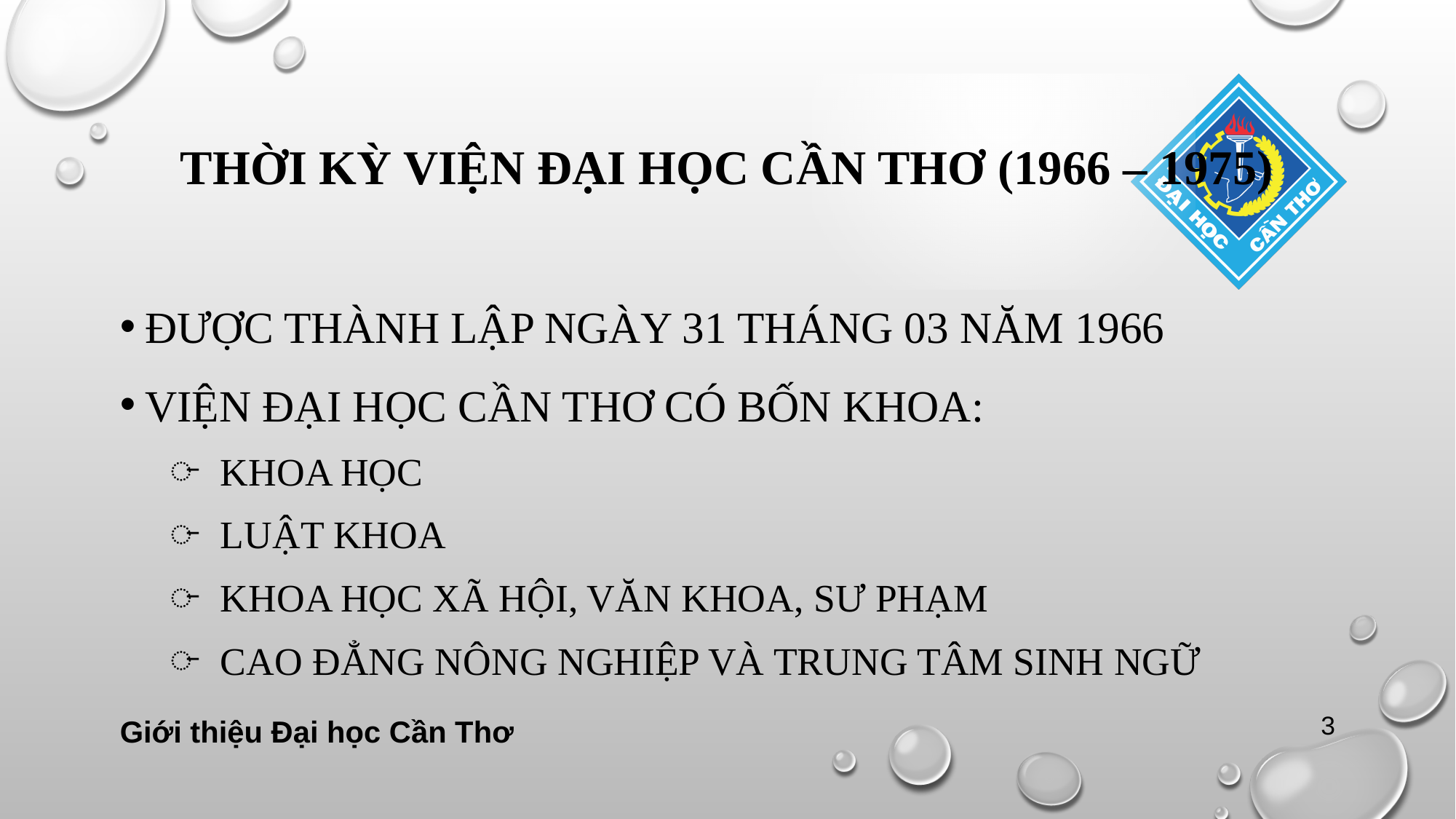

# THỜI KỲ VIỆN ĐẠI HỌC CẦN THƠ (1966 – 1975)
ĐƯỢC THÀNH LẬP NGÀY 31 THÁNG 03 NĂM 1966
VIỆN ĐẠI HỌC CẦN THƠ CÓ BỐN KHOa:
Khoa học
Luật khoa
Khoa học xã hội, văn khoa, sư phạm
Cao đẳng nông nghiệp và trung tâm sinh ngữ

3
Giới thiệu Đại học Cần Thơ